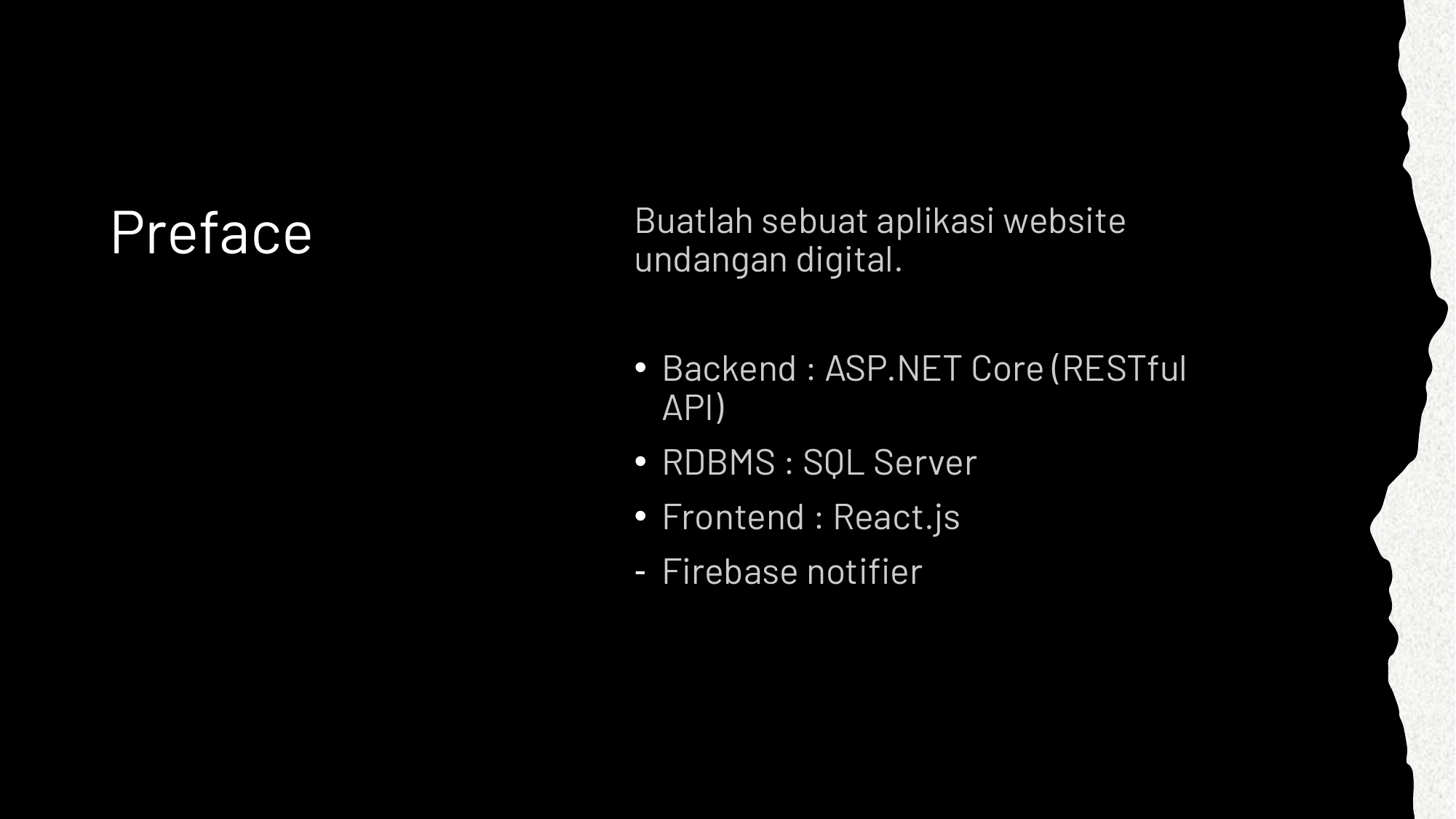

# Preface
Buatlah sebuat aplikasi website undangan digital.

Backend : ASP.NET Core (RESTful API)
RDBMS : SQL Server
Frontend : React.js
Firebase notifier